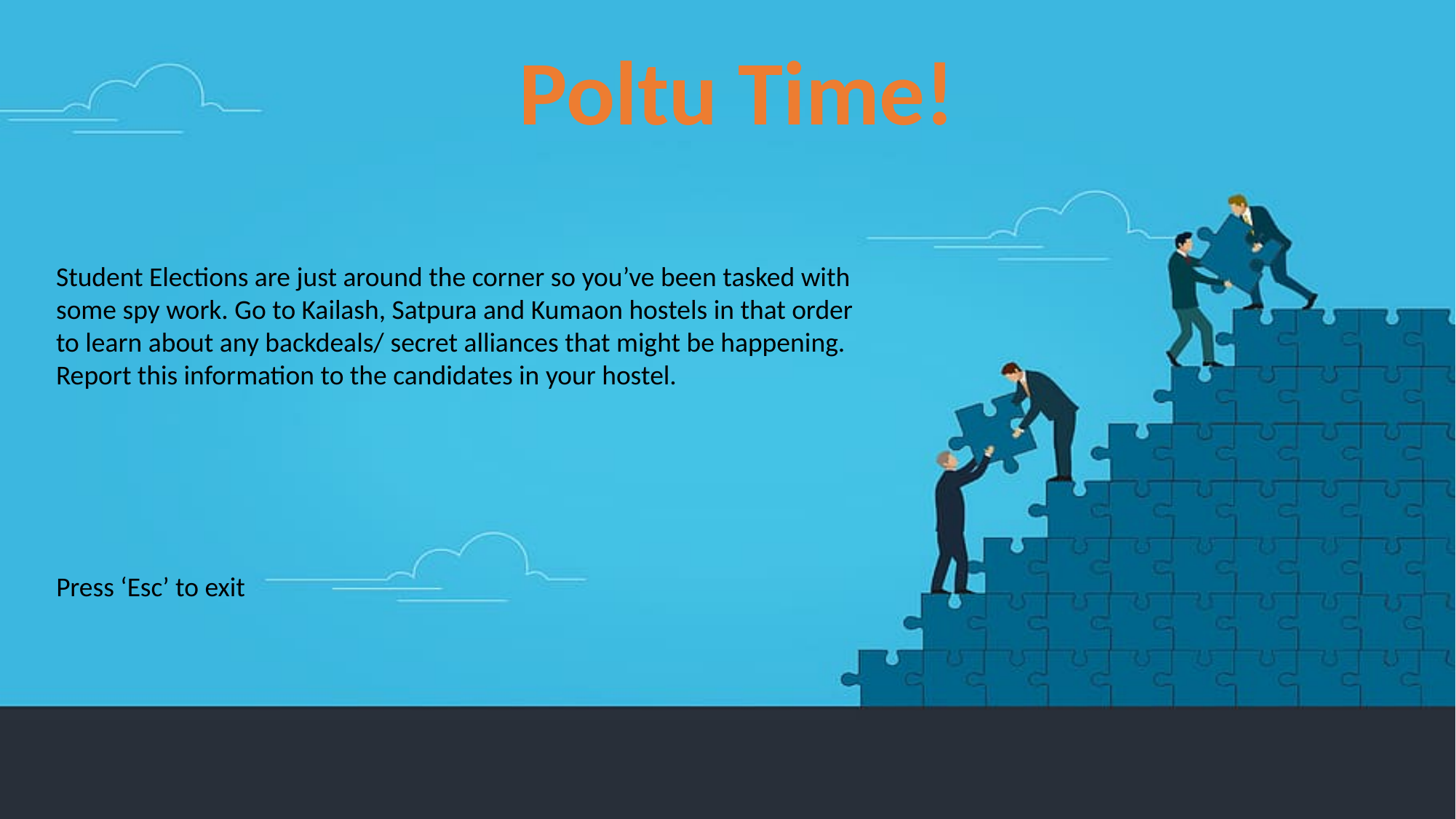

#
Poltu Time!
Student Elections are just around the corner so you’ve been tasked with some spy work. Go to Kailash, Satpura and Kumaon hostels in that order to learn about any backdeals/ secret alliances that might be happening. Report this information to the candidates in your hostel.
Press ‘Esc’ to exit